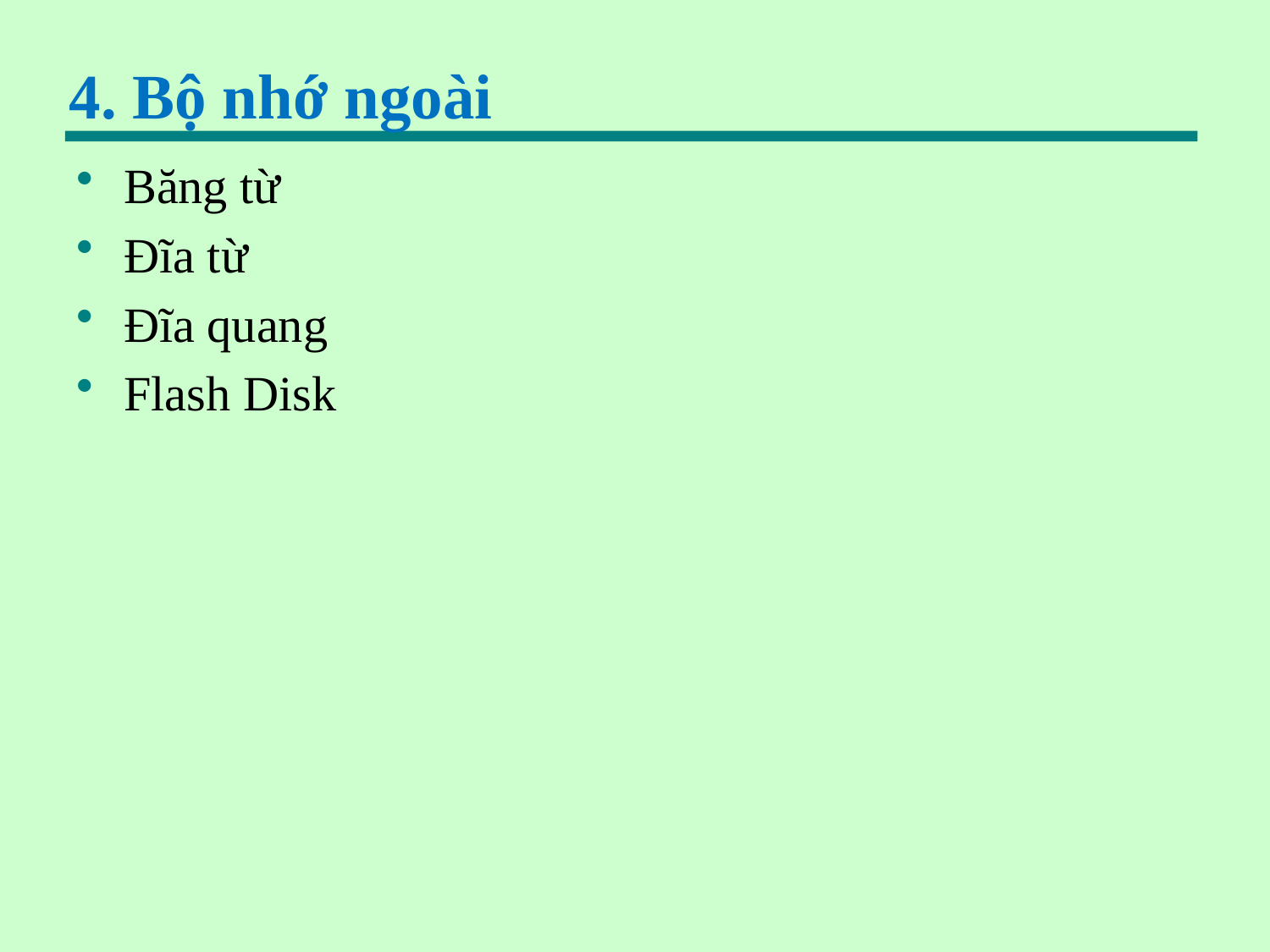

# 4. Bộ nhớ ngoài
Băng từ
Đĩa từ
Đĩa quang
Flash Disk